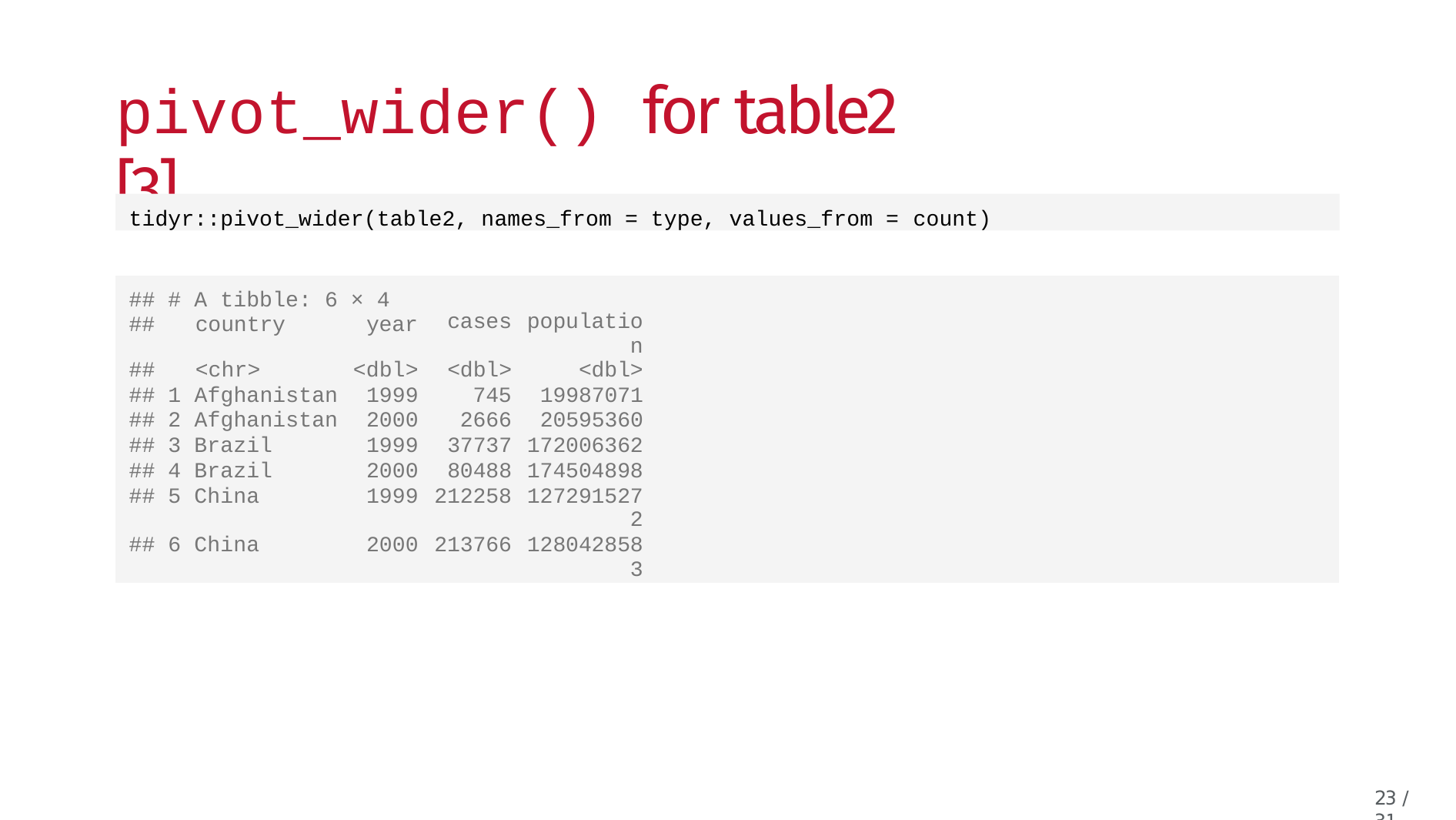

# pivot_wider() for table2 [3]
tidyr::pivot_wider(table2, names_from = type, values_from = count)
|  | ## # A tibble: 6 × 4 ## country year | cases | population |  |
| --- | --- | --- | --- | --- |
|  | ## <chr> <dbl> | <dbl> | <dbl> |  |
|  | ## 1 Afghanistan 1999 | 745 | 19987071 |  |
|  | ## 2 Afghanistan 2000 | 2666 | 20595360 |  |
|  | ## 3 Brazil 1999 | 37737 | 172006362 |  |
|  | ## 4 Brazil 2000 | 80488 | 174504898 |  |
|  | ## 5 China 1999 | 212258 | 1272915272 |  |
|  | ## 6 China 2000 | 213766 | 1280428583 |  |

23 / 31